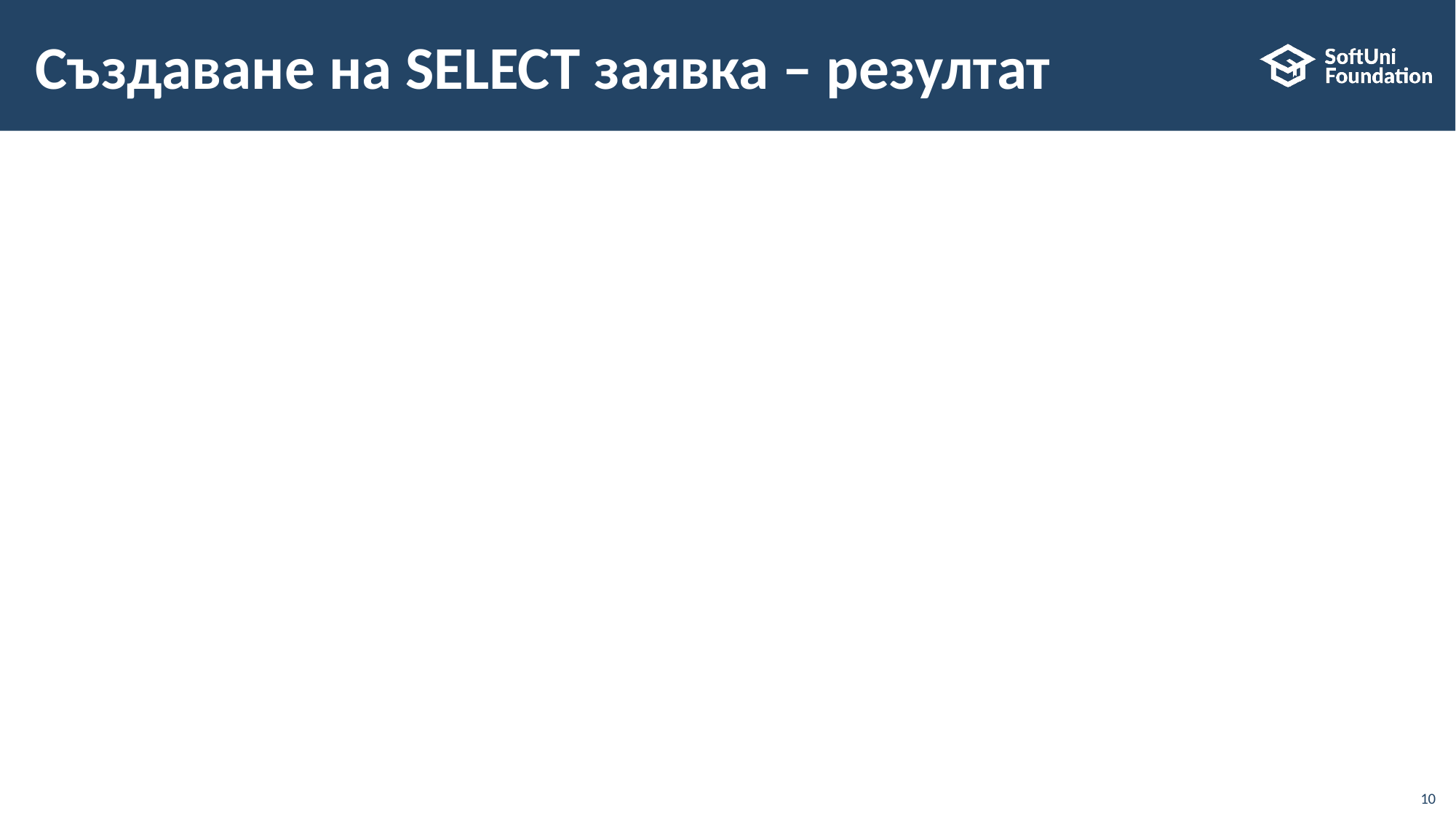

# Създаване на SELECT заявка – резултат

10